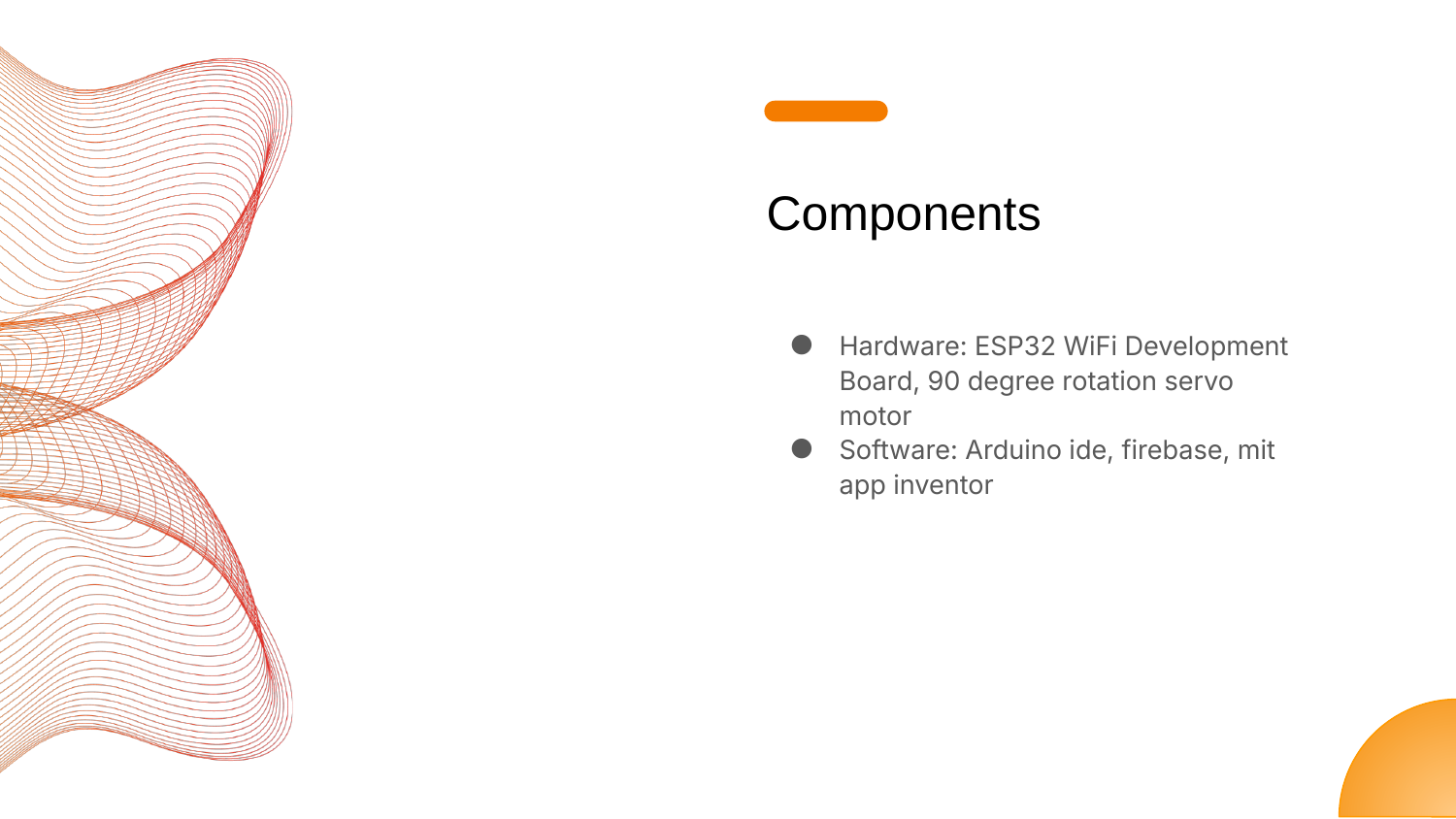

# Components
Hardware: ESP32 WiFi Development Board, 90 degree rotation servo motor
Software: Arduino ide, firebase, mit app inventor